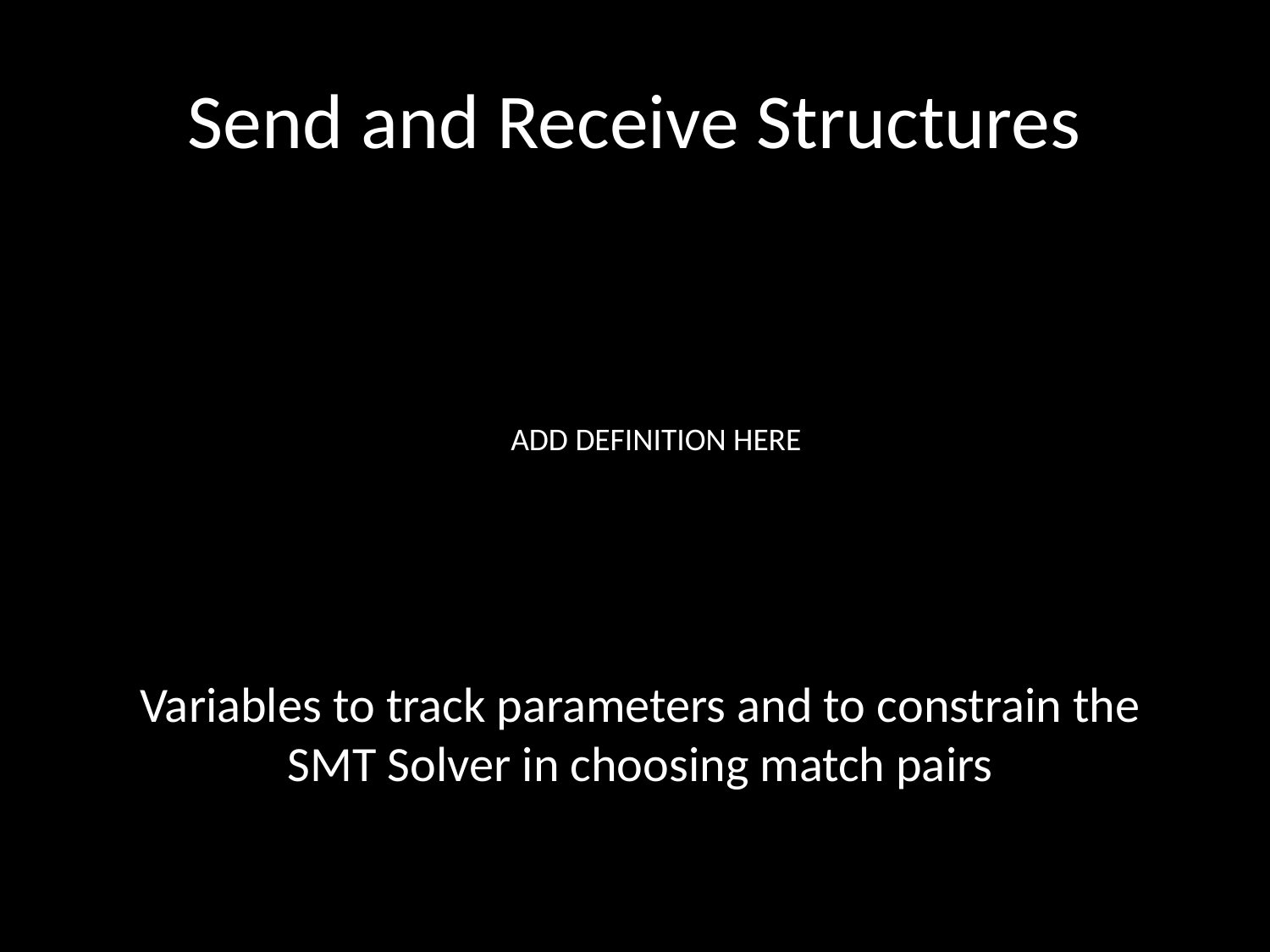

# Send and Receive Structures
ADD DEFINITION HERE
Variables to track parameters and to constrain the SMT Solver in choosing match pairs